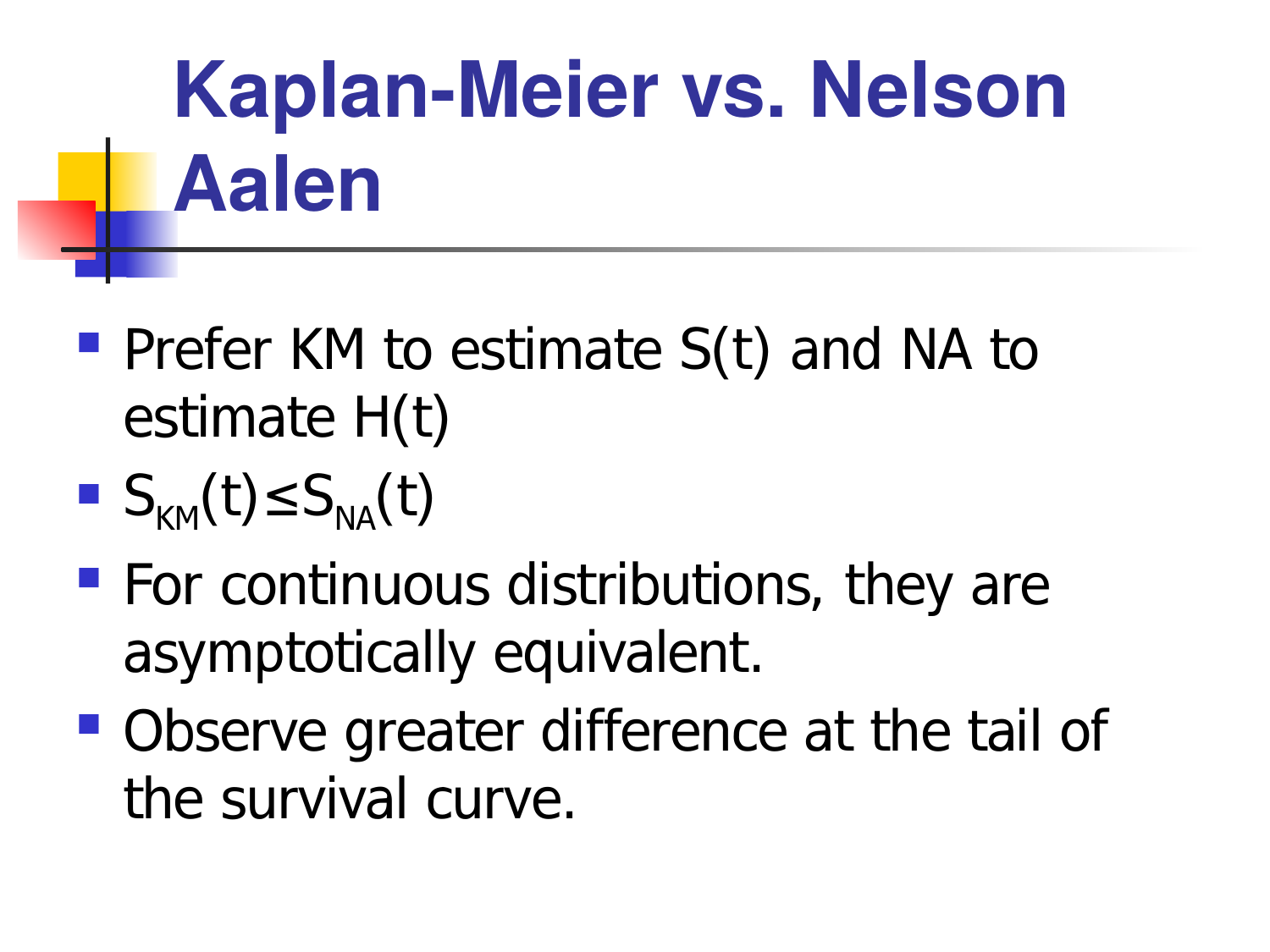

# Kaplan-Meier vs. Nelson Aalen
Prefer KM to estimate S(t) and NA to estimate H(t)
SKM(t)≤SNA(t)
For continuous distributions, they are asymptotically equivalent.
Observe greater difference at the tail of the survival curve.